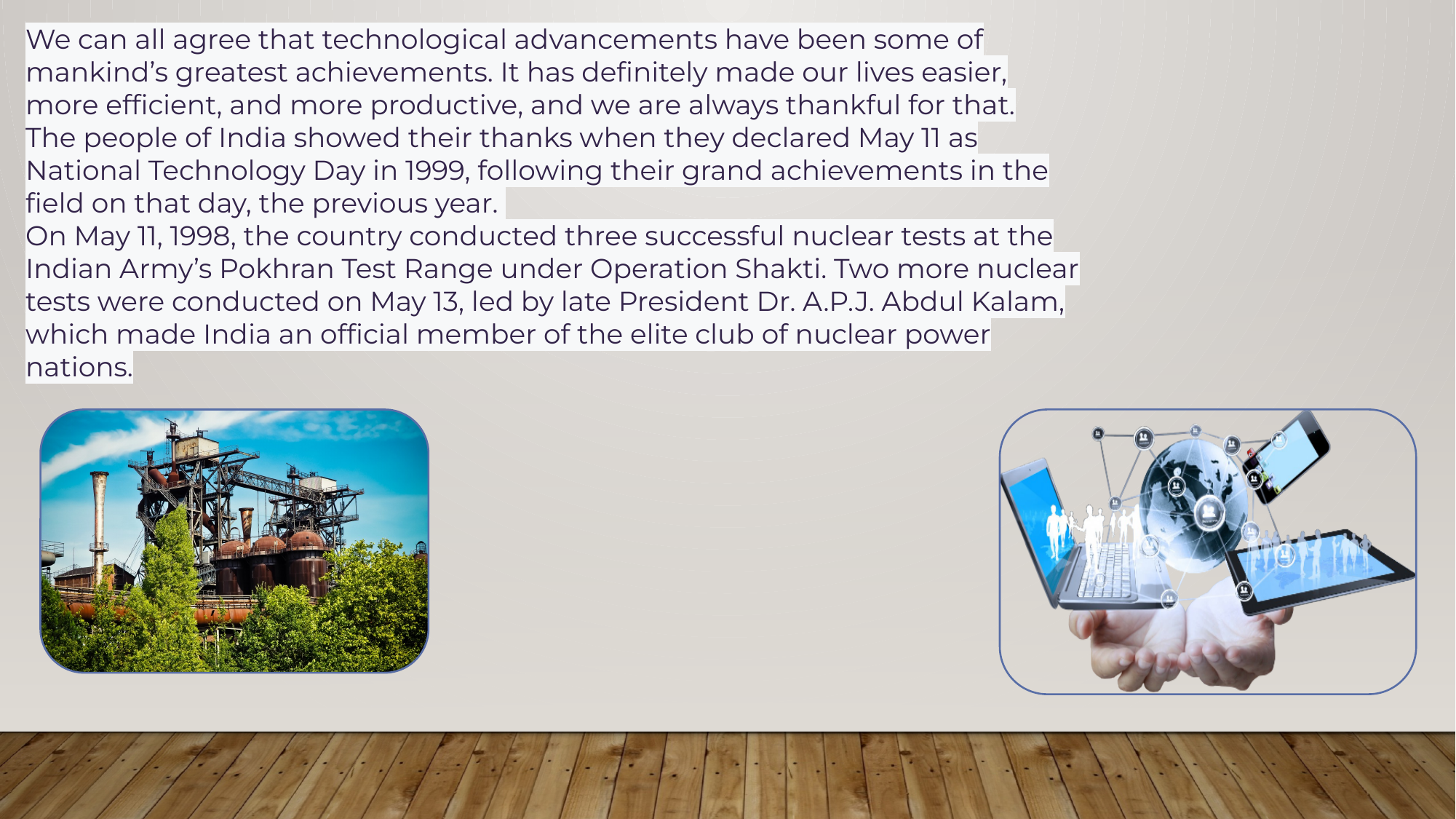

We can all agree that technological advancements have been some of mankind’s greatest achievements. It has definitely made our lives easier, more efficient, and more productive, and we are always thankful for that.
The people of India showed their thanks when they declared May 11 as National Technology Day in 1999, following their grand achievements in the field on that day, the previous year.
On May 11, 1998, the country conducted three successful nuclear tests at the Indian Army’s Pokhran Test Range under Operation Shakti. Two more nuclear tests were conducted on May 13, led by late President Dr. A.P.J. Abdul Kalam, which made India an official member of the elite club of nuclear power nations.